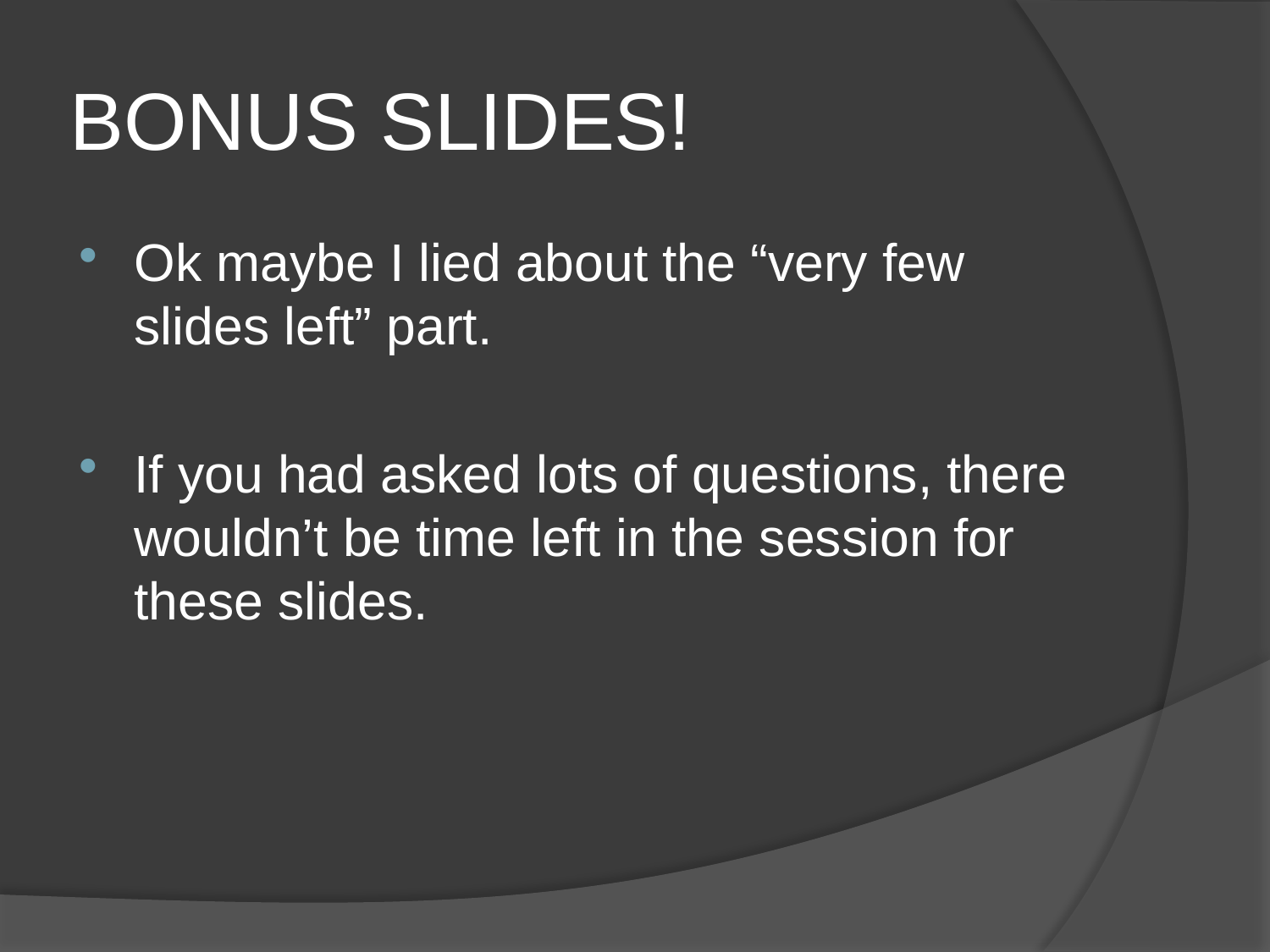

# BONUS SLIDES!
Ok maybe I lied about the “very few slides left” part.

If you had asked lots of questions, there wouldn’t be time left in the session for these slides.